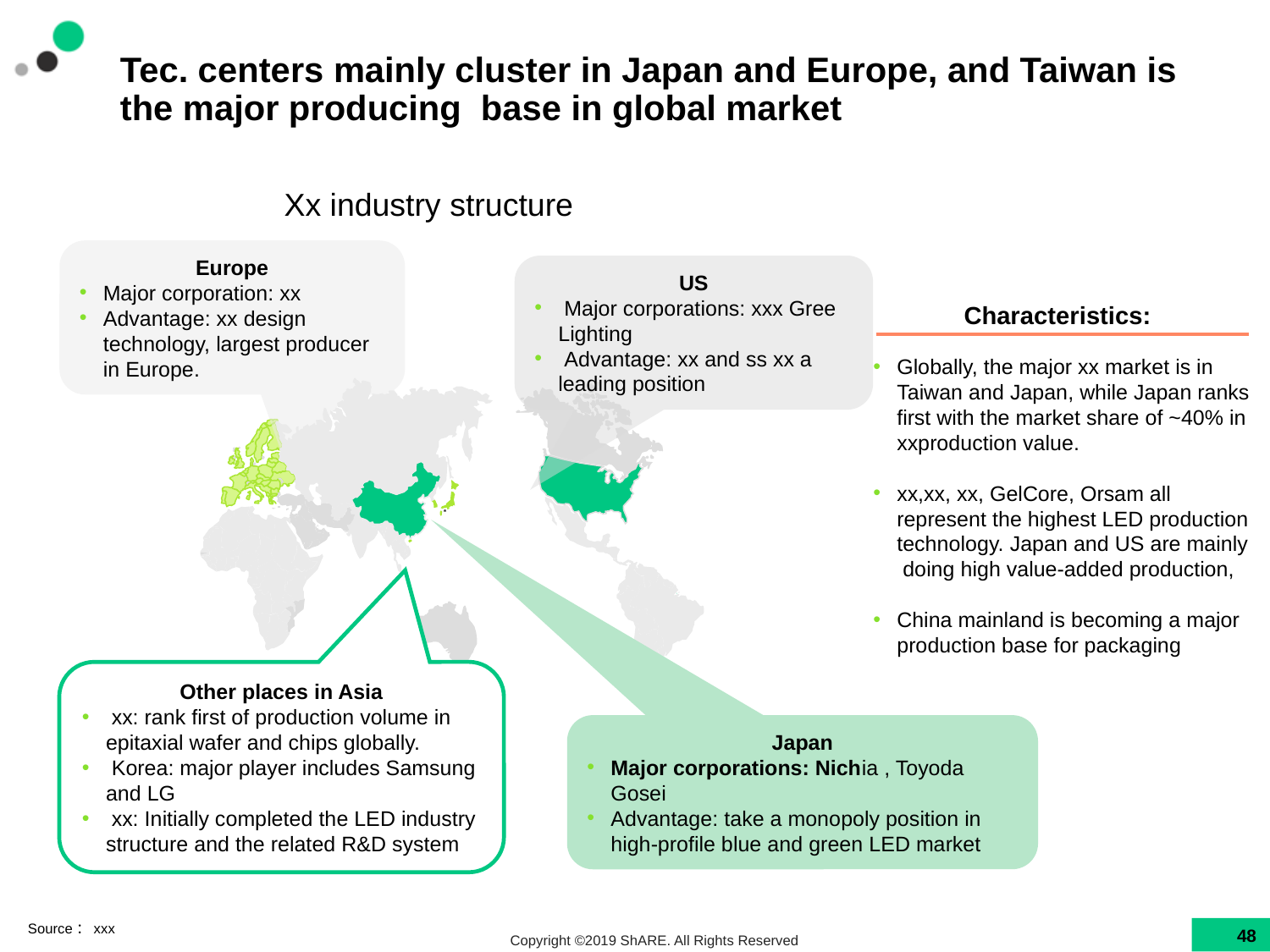

# Tec. centers mainly cluster in Japan and Europe, and Taiwan is  the major producing  base in global market
Xx industry structure
Europe
Major corporation: xx
Advantage: xx design technology, largest producer in Europe.
US
 Major corporations: xxx Gree Lighting
 Advantage: xx and ss xx a leading position
      Characteristics:
Globally, the major xx market is in Taiwan and Japan, while Japan ranks first with the market share of ~40% in xxproduction value.

xx,xx, xx, GelCore, Orsam all represent the highest LED production technology. Japan and US are mainly  doing high value-added production,

China mainland is becoming a major  production base for packaging

Other places in Asia
 xx: rank first of production volume in epitaxial wafer and chips globally.
 Korea: major player includes Samsung and LG
 xx: Initially completed the LED industry structure and the related R&D system
Japan
Major corporations: Nichia , Toyoda  Gosei
Advantage: take a monopoly position in high-profile blue and green LED market
Source：xxx